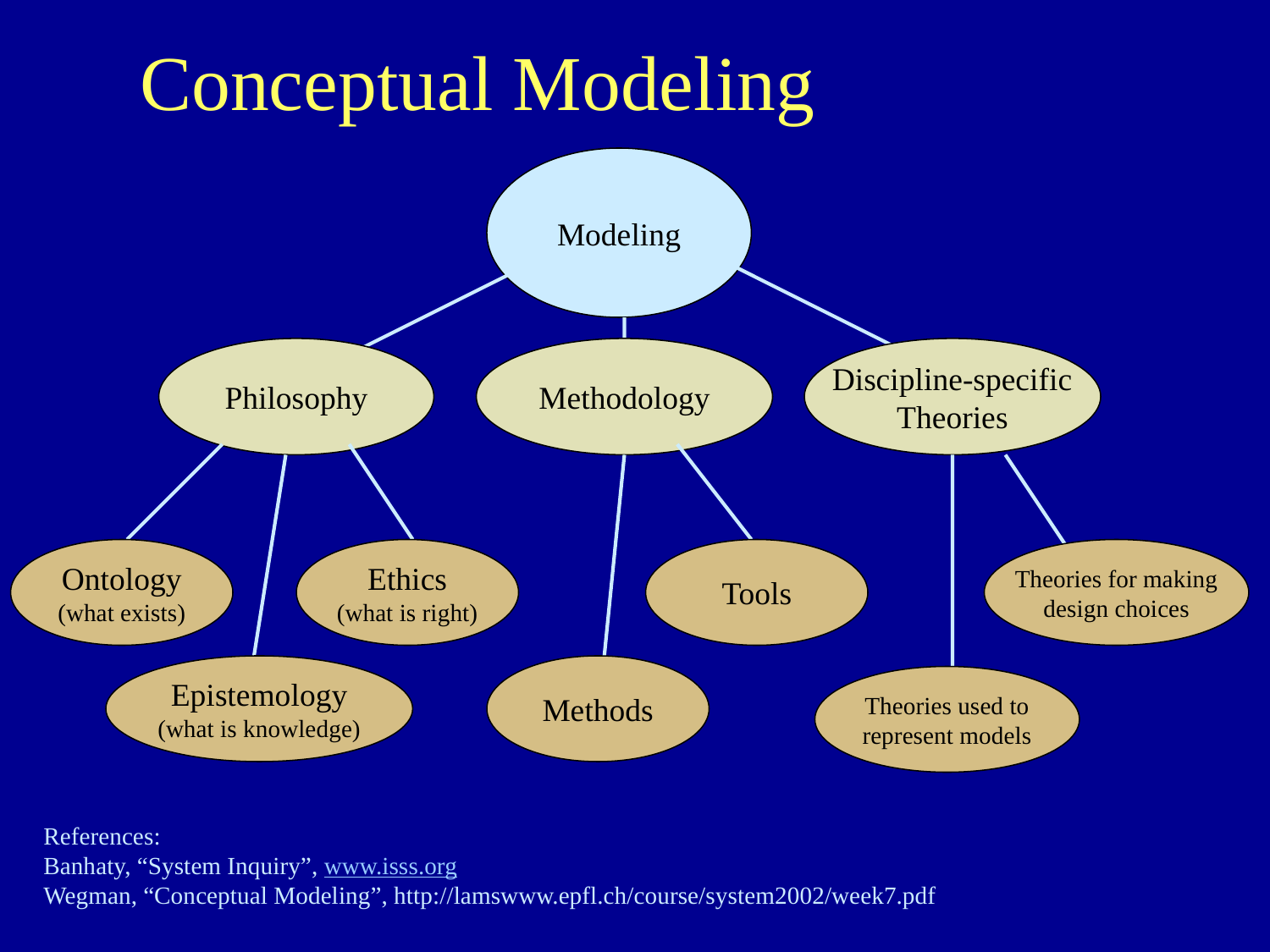

# Conceptual Modeling
Modeling

Discipline-specific
Theories

Philosophy

Methodology

Ontology
(what exists)
Ethics
(what is right)
Epistemology
(what is knowledge)

Tools
Methods

Theories for making
design choices
Theories used to
represent models
References:
Banhaty, “System Inquiry”, www.isss.org
Wegman, “Conceptual Modeling”, http://lamswww.epfl.ch/course/system2002/week7.pdf